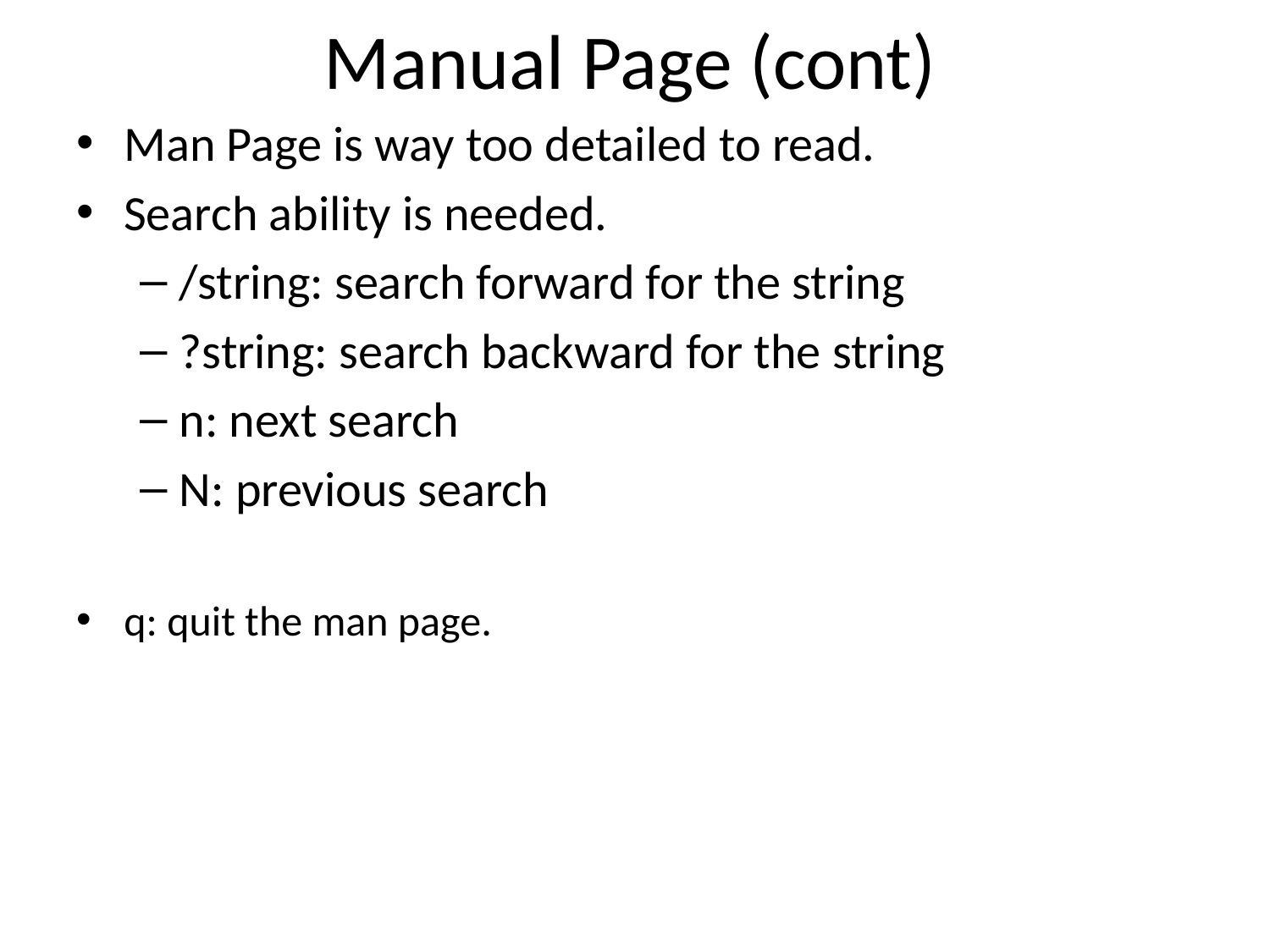

# Manual Page (cont)
Man Page is way too detailed to read.
Search ability is needed.
/string: search forward for the string
?string: search backward for the string
n: next search
N: previous search

q: quit the man page.